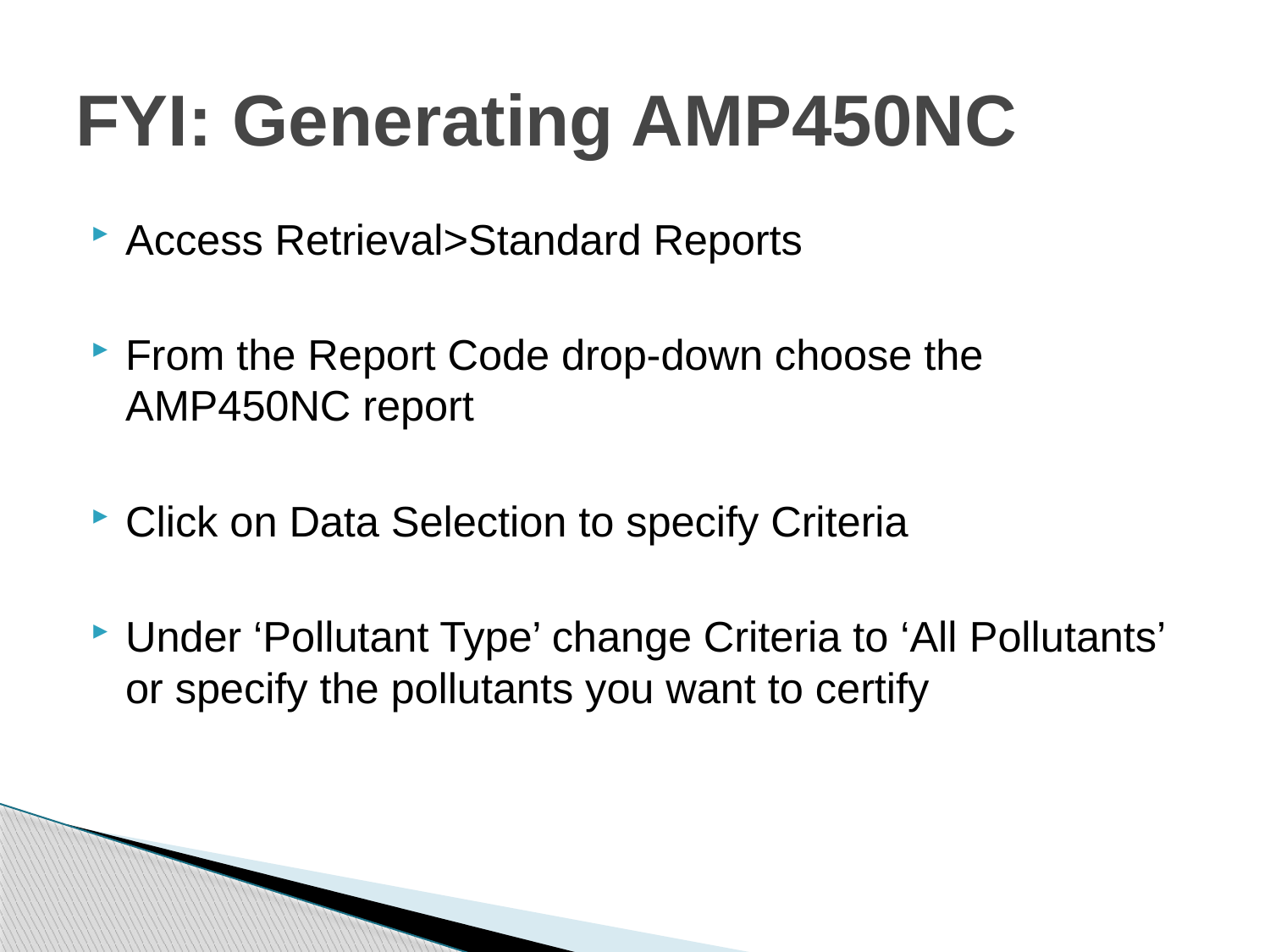

# FYI: Generating AMP450NC
Access Retrieval>Standard Reports

From the Report Code drop-down choose the AMP450NC report

Click on Data Selection to specify Criteria

Under ‘Pollutant Type’ change Criteria to ‘All Pollutants’ or specify the pollutants you want to certify